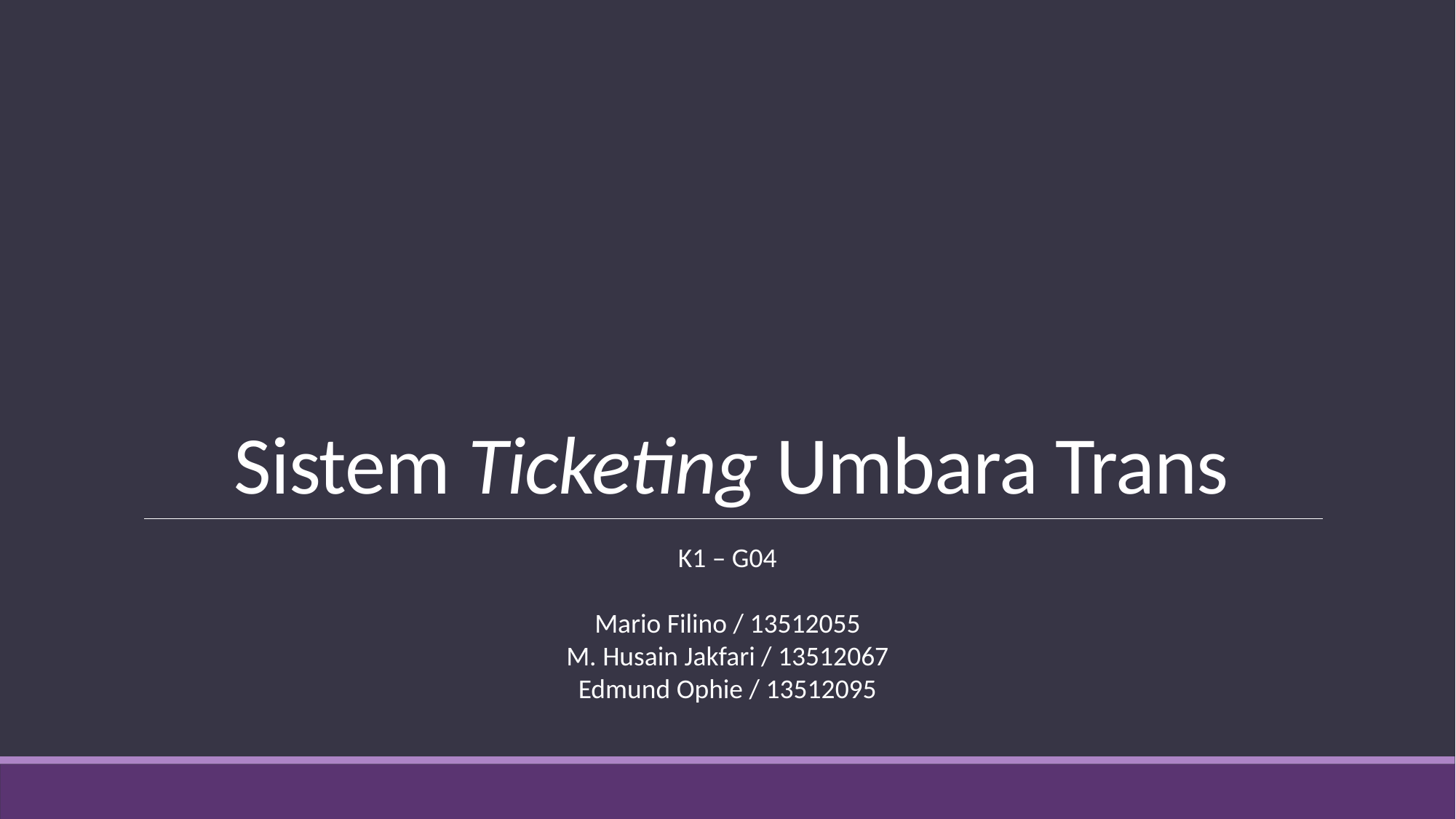

# Sistem Ticketing Umbara Trans
K1 – G04

Mario Filino / 13512055
M. Husain Jakfari / 13512067
Edmund Ophie / 13512095